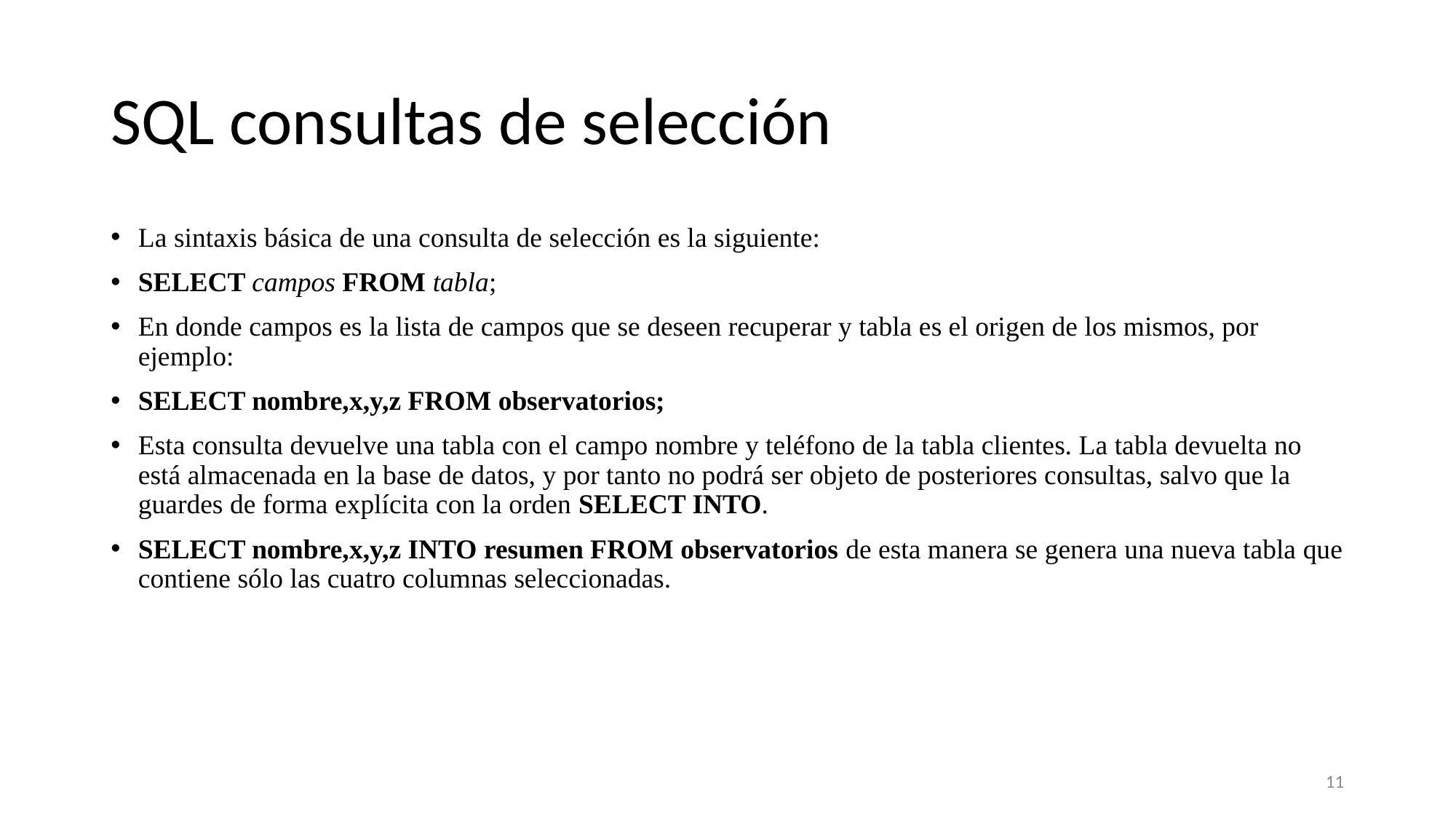

# SQL consultas de selección
La sintaxis básica de una consulta de selección es la siguiente:
SELECT campos FROM tabla;
En donde campos es la lista de campos que se deseen recuperar y tabla es el origen de los mismos, por ejemplo:
SELECT nombre,x,y,z FROM observatorios;
Esta consulta devuelve una tabla con el campo nombre y teléfono de la tabla clientes. La tabla devuelta no está almacenada en la base de datos, y por tanto no podrá ser objeto de posteriores consultas, salvo que la guardes de forma explícita con la orden SELECT INTO.
SELECT nombre,x,y,z INTO resumen FROM observatorios de esta manera se genera una nueva tabla que contiene sólo las cuatro columnas seleccionadas.
11